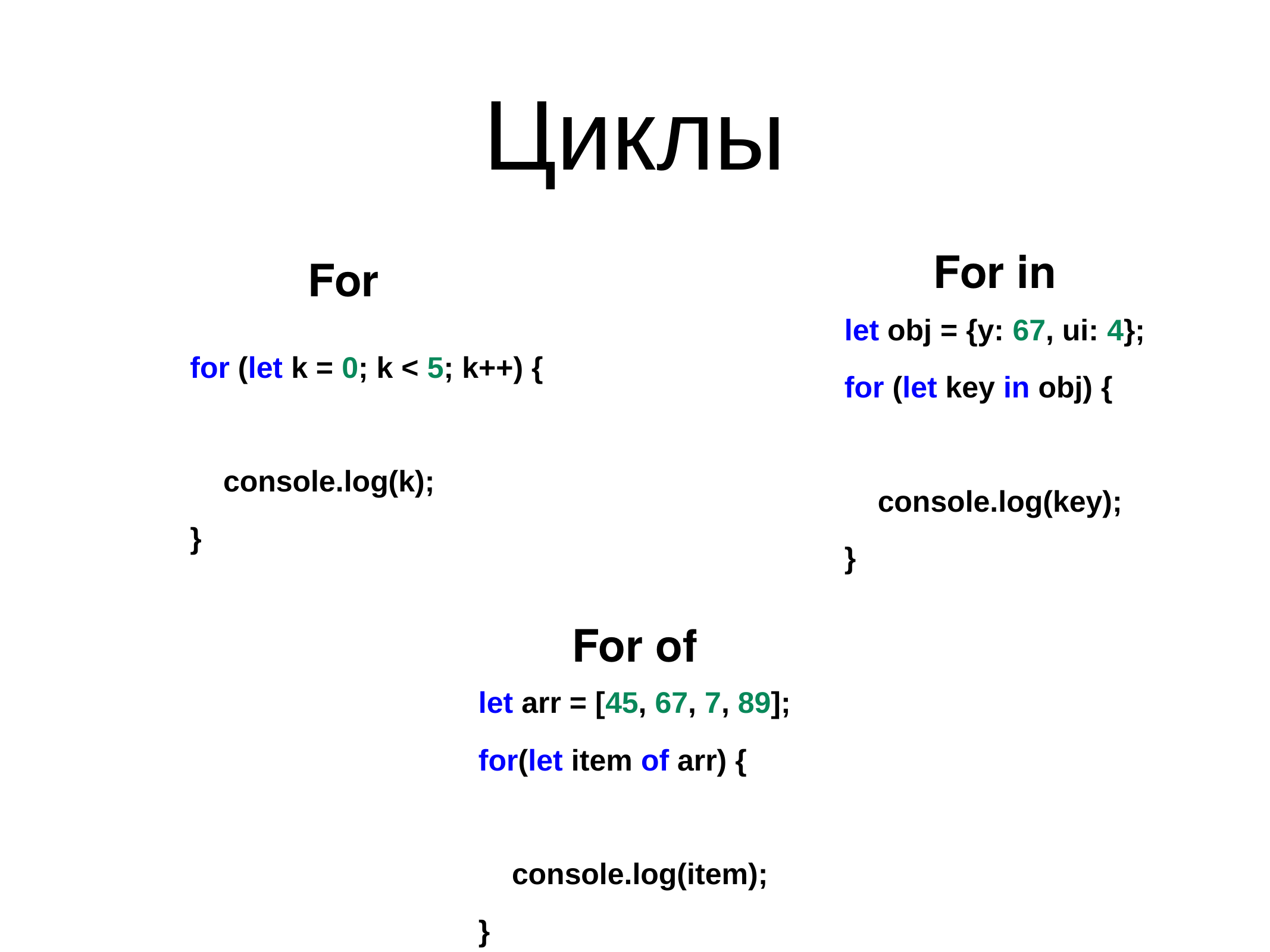

# Циклы
For in
let obj = {y: 67, ui: 4};
for (let key in obj) {

    console.log(key);
}
For
for (let k = 0; k < 5; k++) {

    console.log(k);
}
For of
let arr = [45, 67, 7, 89];
for(let item of arr) {

    console.log(item);
}